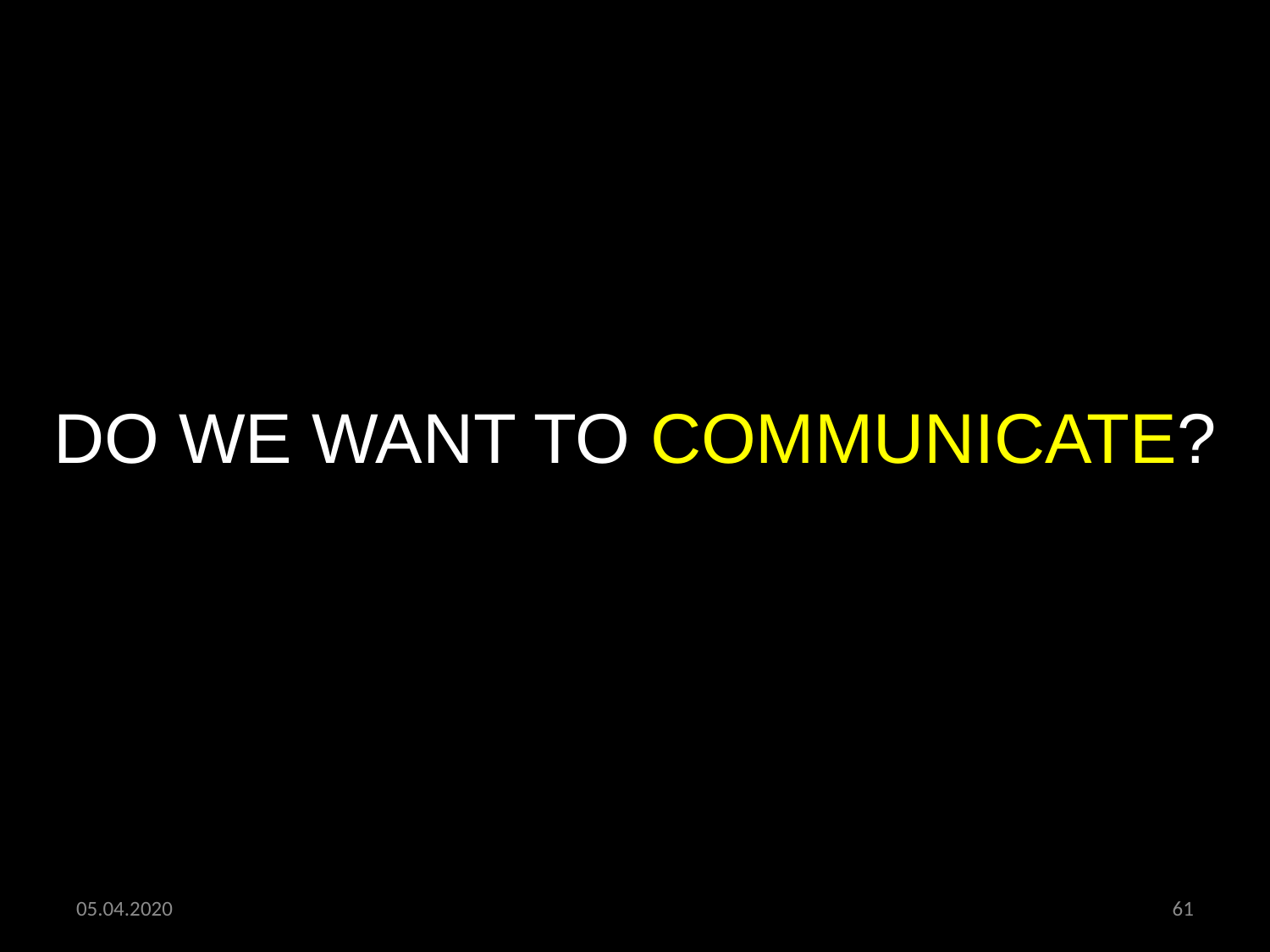

DO WE WANT TO COMMUNICATE?
05.04.2020
61